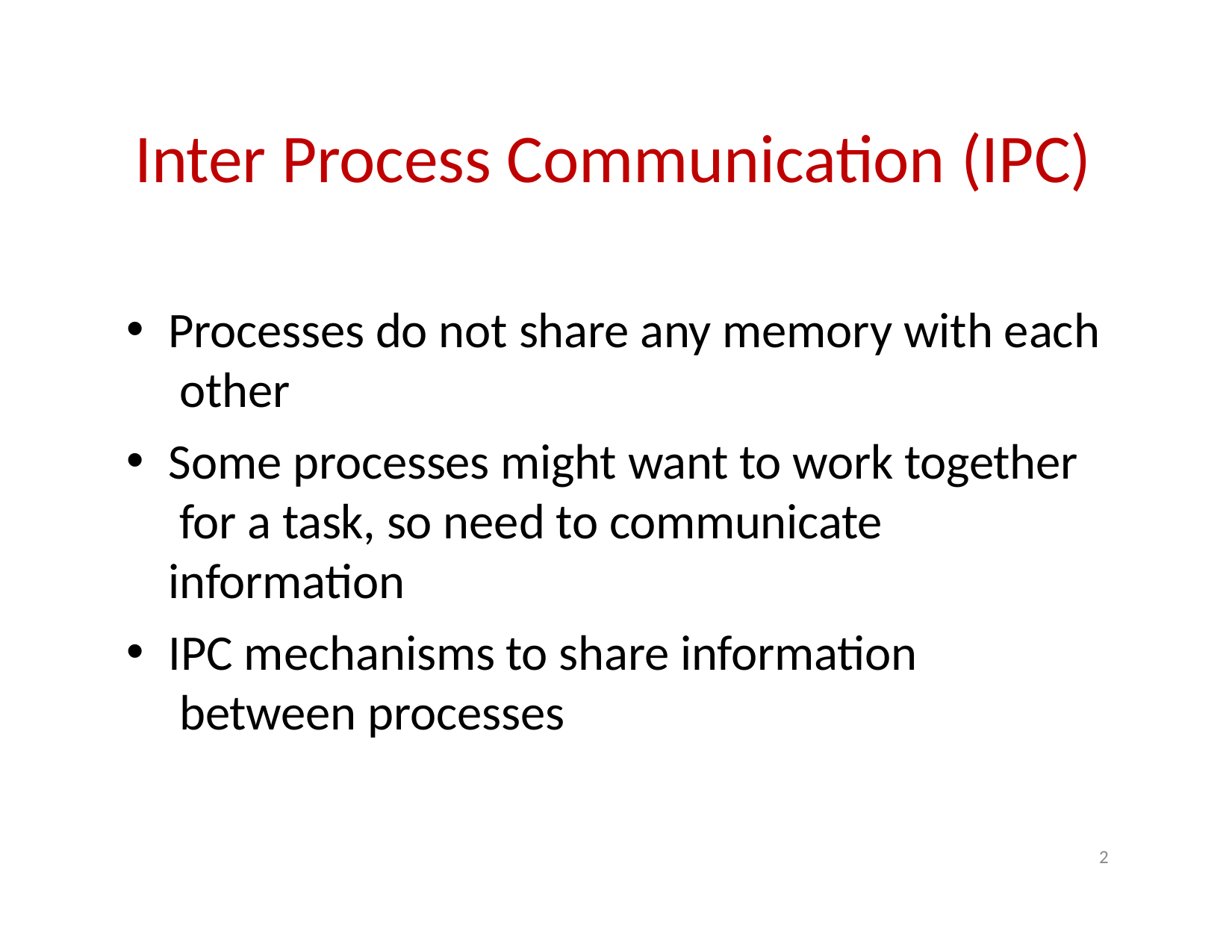

# Inter Process Communication (IPC)
Processes do not share any memory with each  other
Some processes might want to work together  for a task, so need to communicate  information
IPC mechanisms to share information  between processes
2